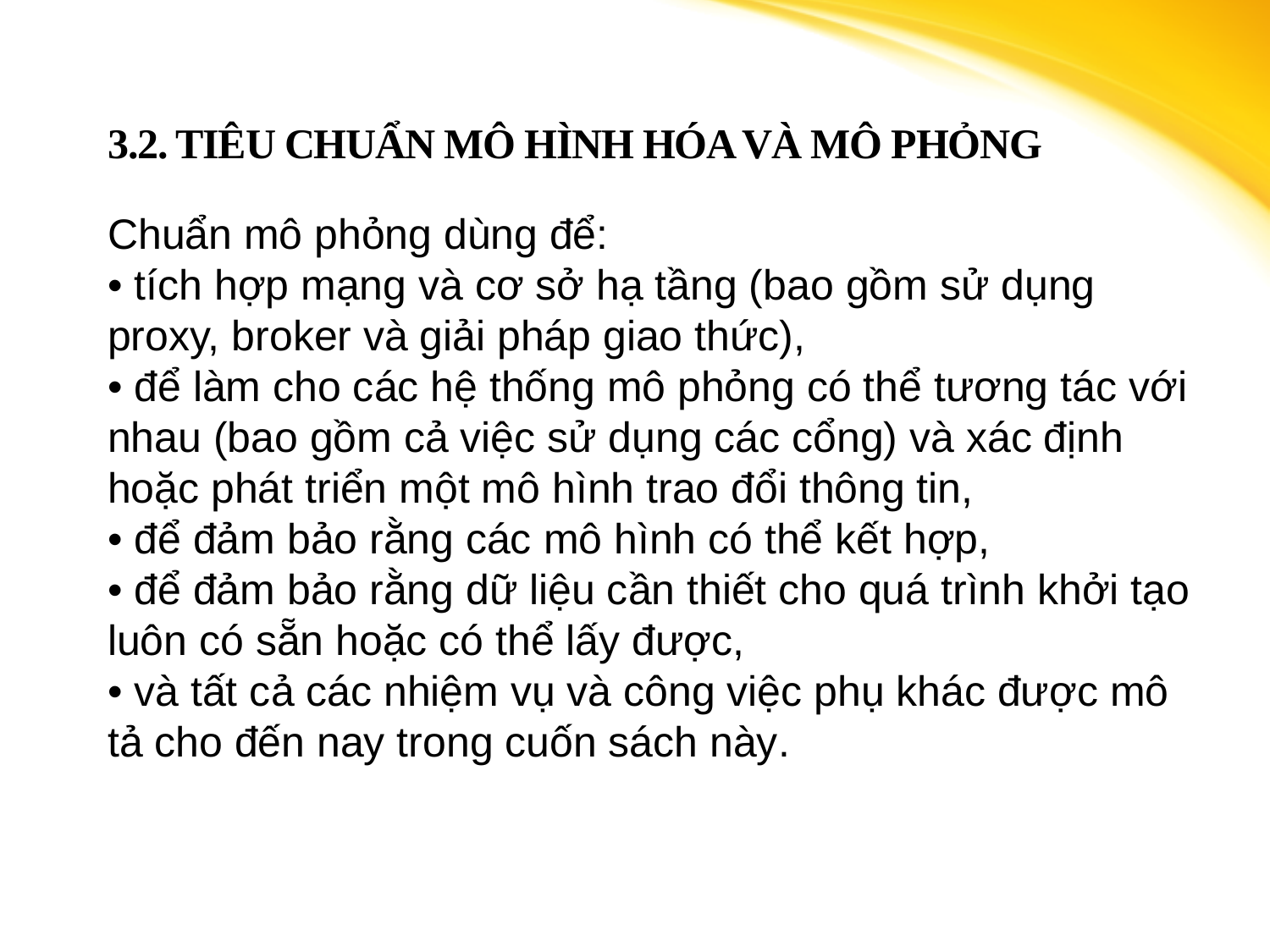

# 3.2. TiÊU CHUẨN MÔ HÌNH HÓA VÀ MÔ PHỎNG
Chuẩn mô phỏng dùng để:
• tích hợp mạng và cơ sở hạ tầng (bao gồm sử dụng proxy, broker và giải pháp giao thức),
• để làm cho các hệ thống mô phỏng có thể tương tác với nhau (bao gồm cả việc sử dụng các cổng) và xác định hoặc phát triển một mô hình trao đổi thông tin,
• để đảm bảo rằng các mô hình có thể kết hợp,
• để đảm bảo rằng dữ liệu cần thiết cho quá trình khởi tạo luôn có sẵn hoặc có thể lấy được,
• và tất cả các nhiệm vụ và công việc phụ khác được mô tả cho đến nay trong cuốn sách này.